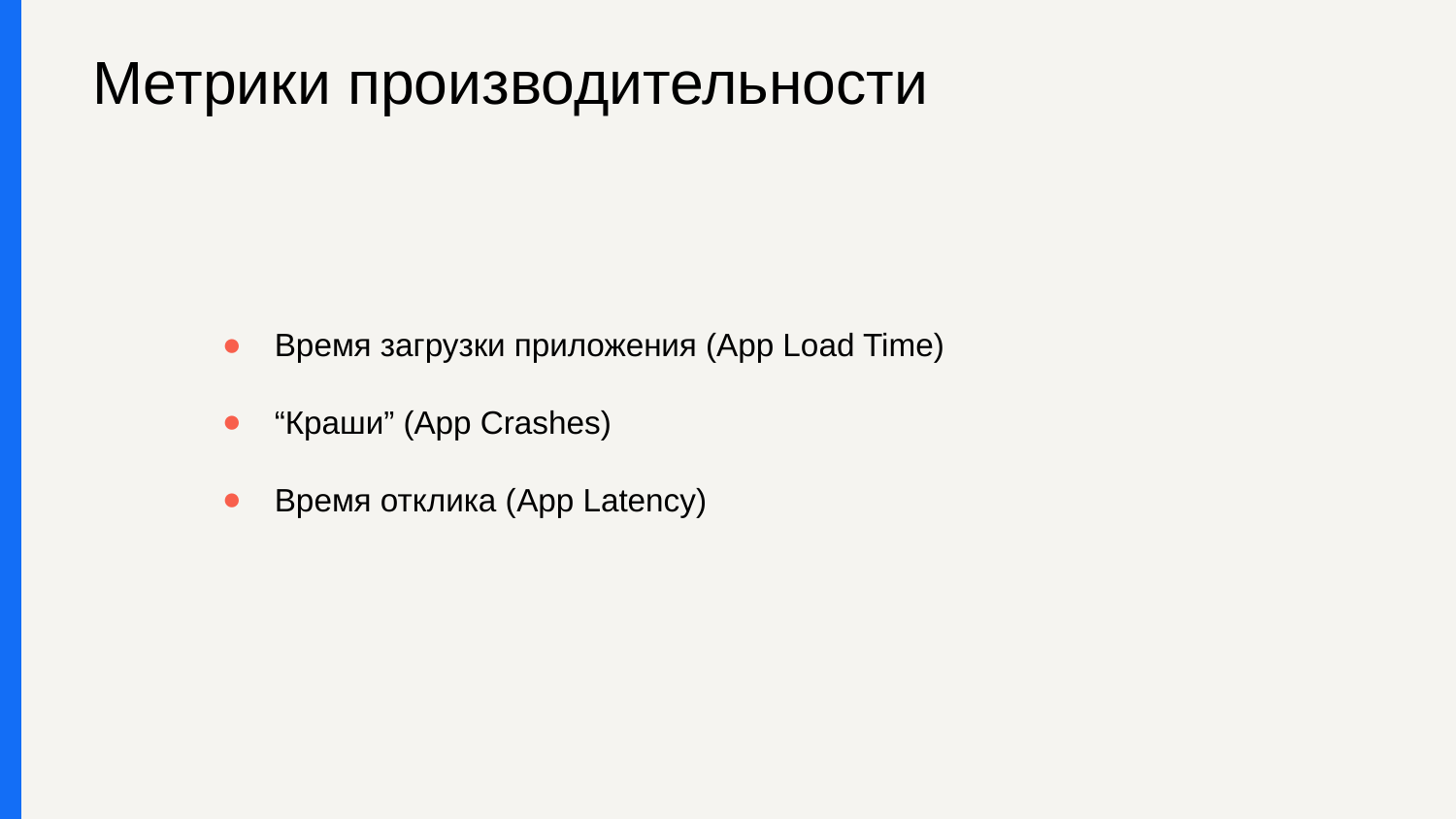

# Метрики производительности
Время загрузки приложения (App Load Time)
“Краши” (App Crashes)
Время отклика (App Latency)